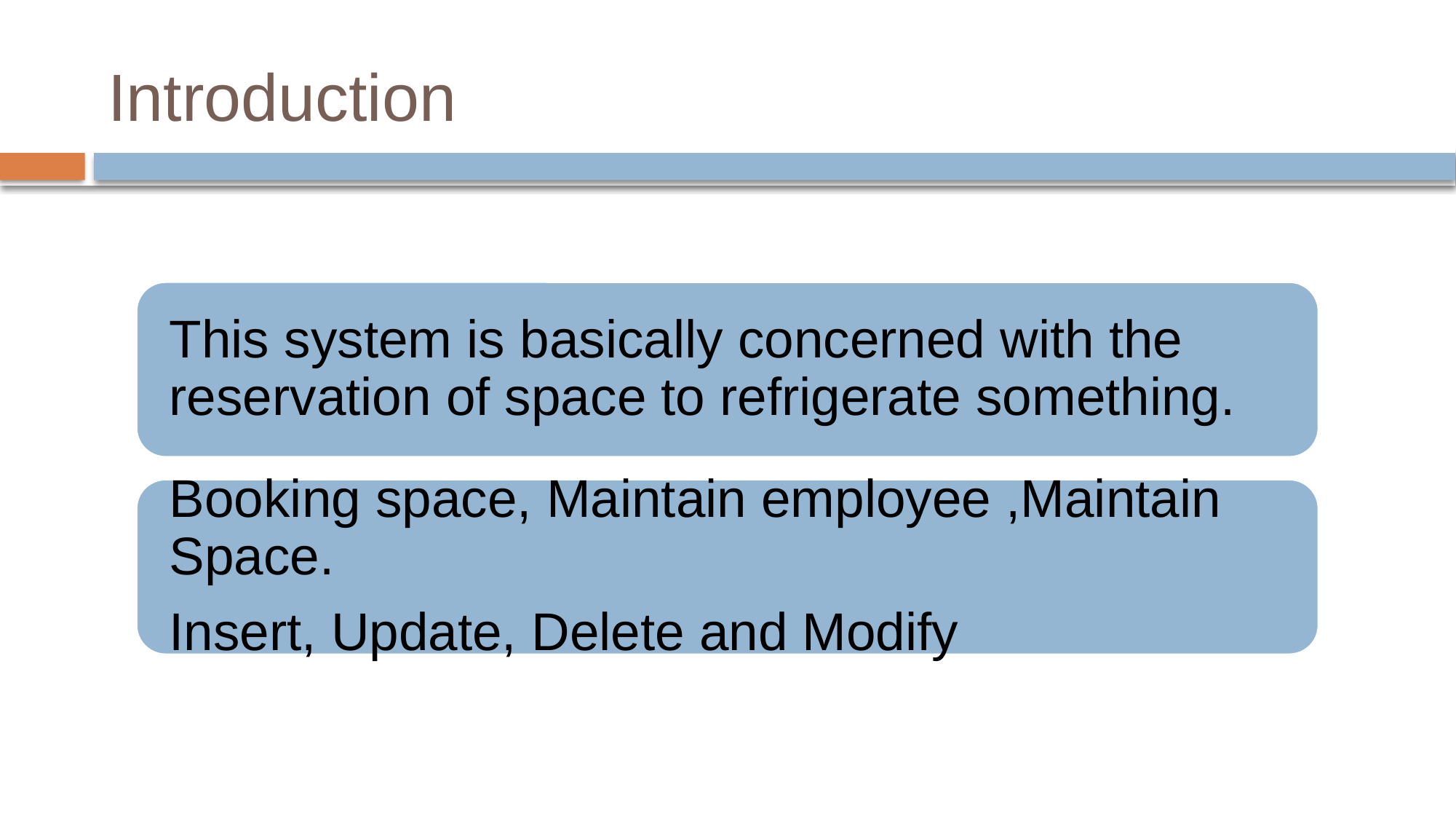

# Introduction
This system is basically concerned with the reservation of space to refrigerate something.
Booking space, Maintain employee ,Maintain Space.
Insert, Update, Delete and Modify